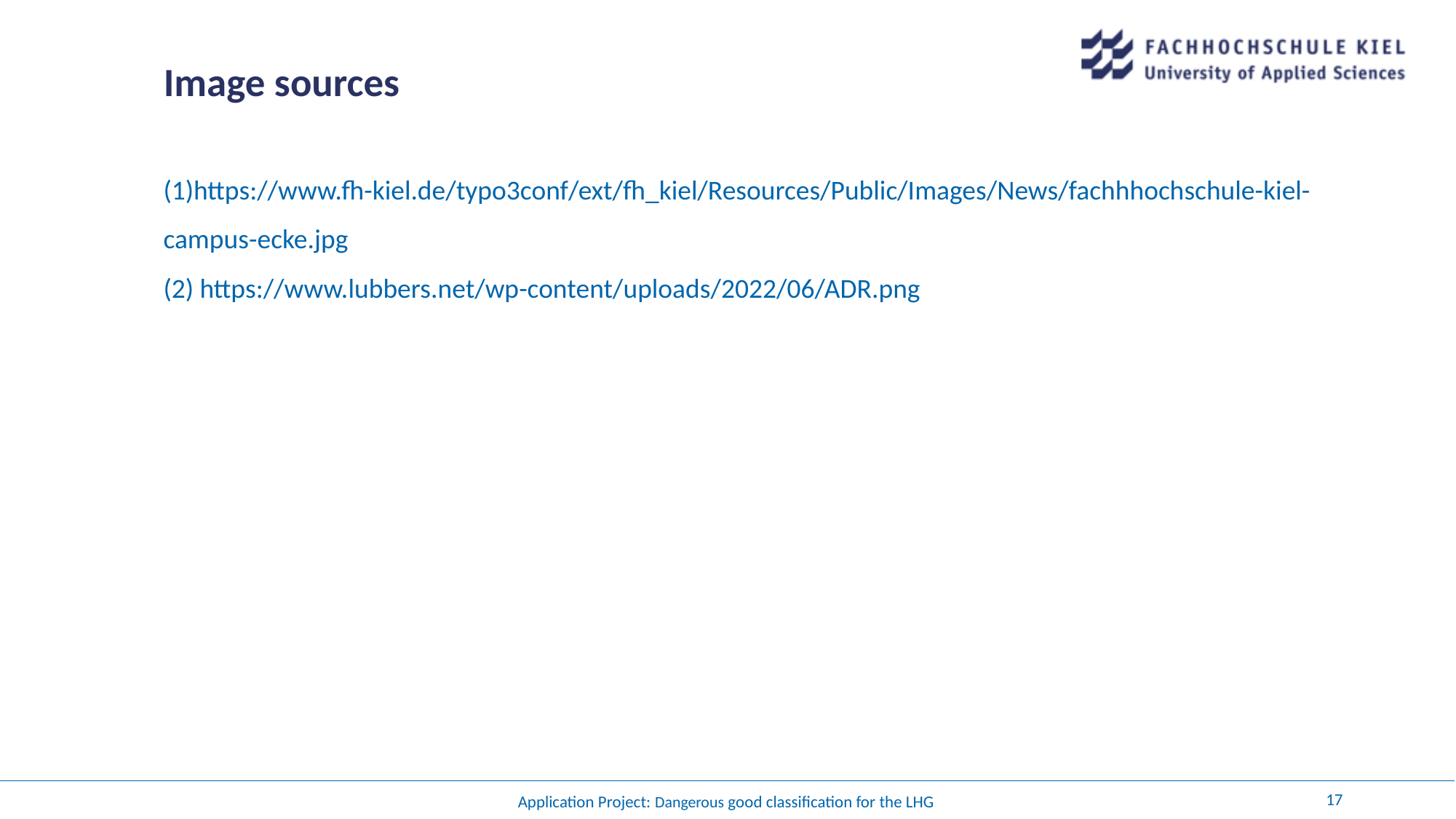

# Image sources
(1)https://www.fh-kiel.de/typo3conf/ext/fh_kiel/Resources/Public/Images/News/fachhhochschule-kiel-campus-ecke.jpg
(2) https://www.lubbers.net/wp-content/uploads/2022/06/ADR.png

17